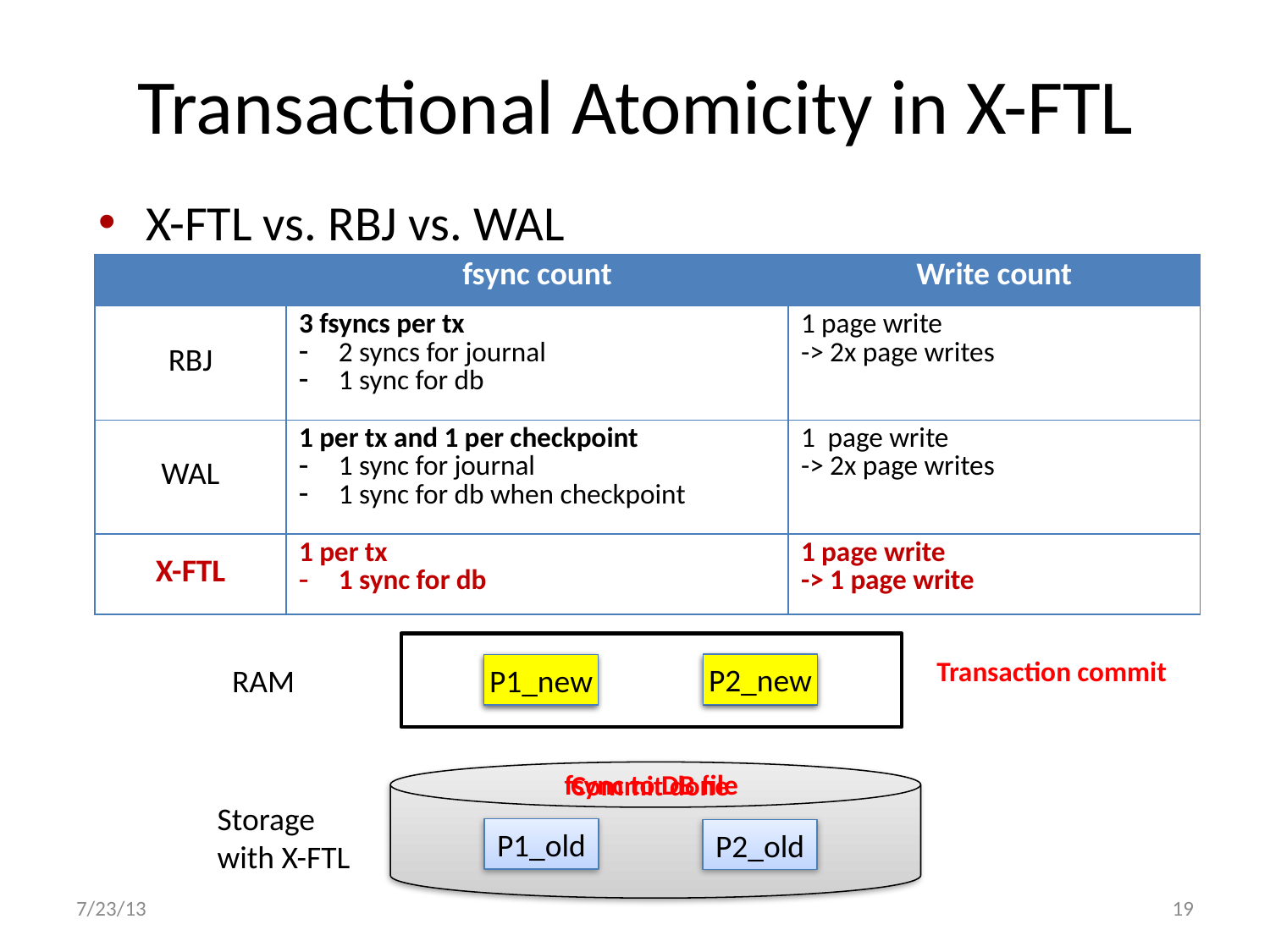

# Transactional Atomicity in X-FTL
X-FTL vs. RBJ vs. WAL
|  | fsync count | Write count |
| --- | --- | --- |
| RBJ | 3 fsyncs per tx 2 syncs for journal 1 sync for db | 1 page write -> 2x page writes |
| WAL | 1 per tx and 1 per checkpoint 1 sync for journal 1 sync for db when checkpoint | 1 page write -> 2x page writes |
| X-FTL | 1 per tx 1 sync for db | 1 page write -> 1 page write |

Transaction commit
P2_new
P1_new
P2_old
RAM
P1_old
fsync to DB file
Commit done

Storage
with X-FTL
P1_old
P2_old
7/23/13
19